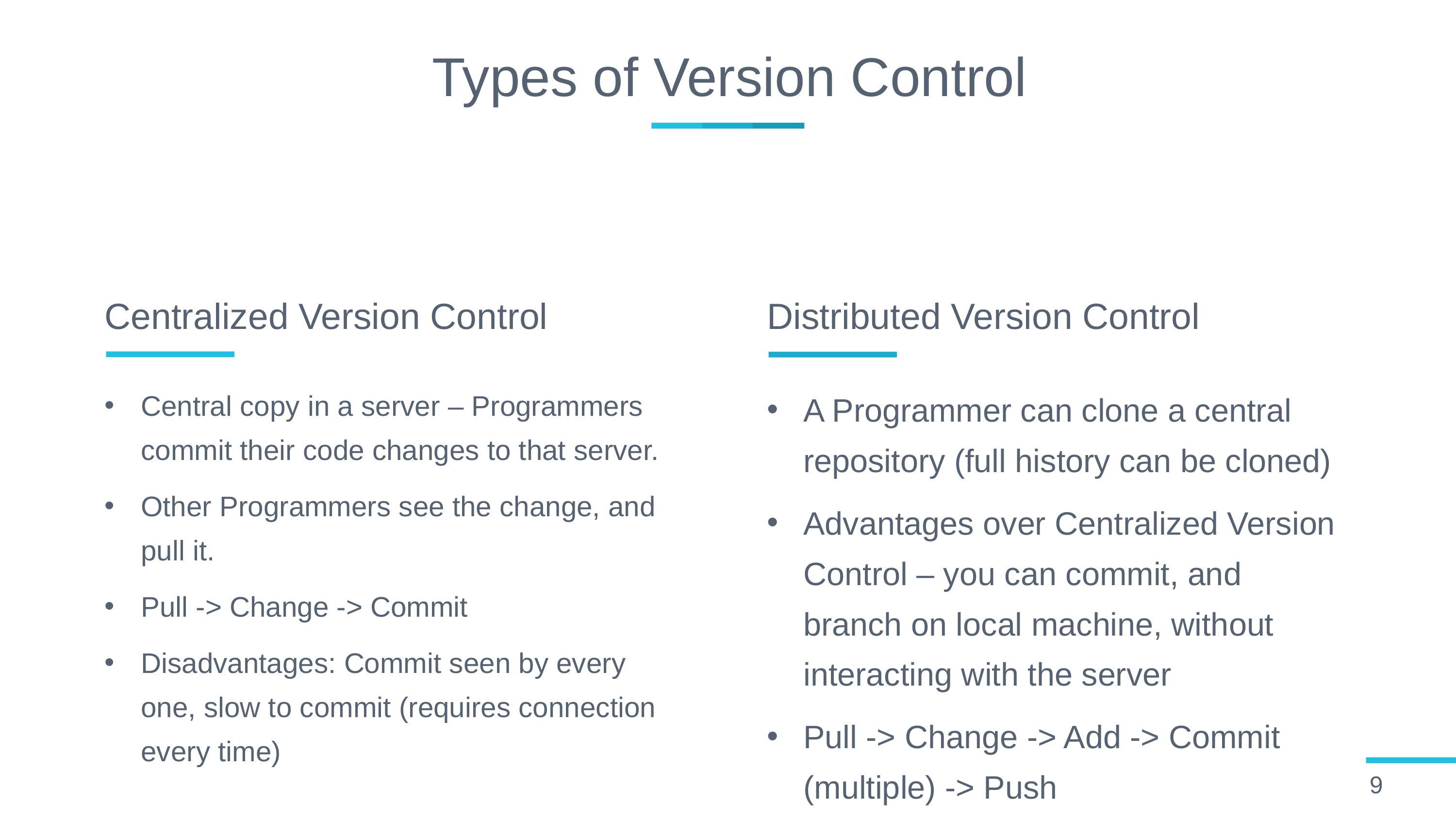

# Types of Version Control
Centralized Version Control
Distributed Version Control
Central copy in a server – Programmers commit their code changes to that server.
Other Programmers see the change, and pull it.
Pull -> Change -> Commit
Disadvantages: Commit seen by every one, slow to commit (requires connection every time)
A Programmer can clone a central repository (full history can be cloned)
Advantages over Centralized Version Control – you can commit, and branch on local machine, without interacting with the server
Pull -> Change -> Add -> Commit (multiple) -> Push
9